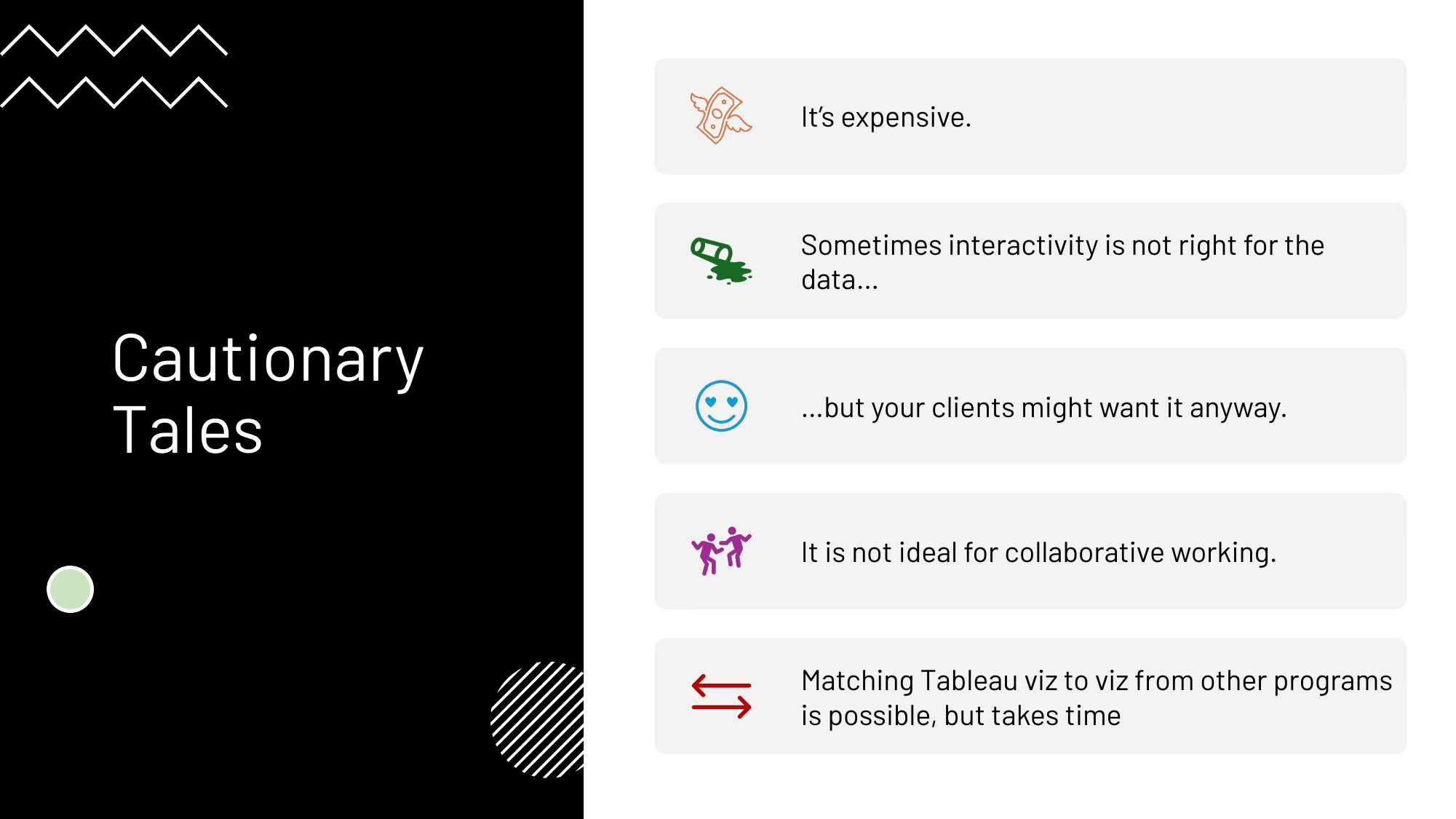

It’s expensive.
Sometimes interactivity is not right for the data…
…but your clients might want it anyway.
It is not ideal for collaborative working.
Matching Tableau viz to viz from other programs is possible, but takes time
# Cautionary Tales